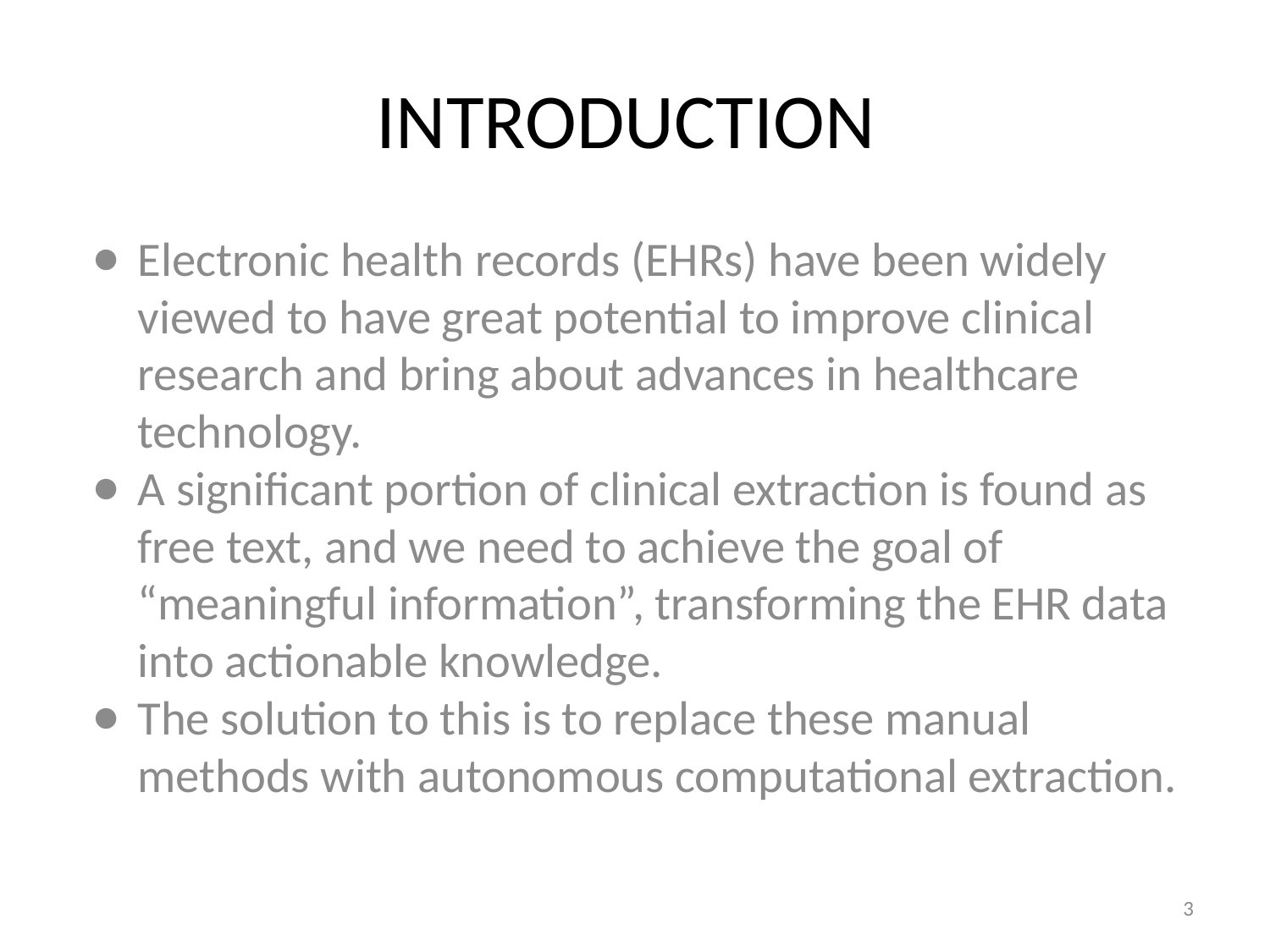

# INTRODUCTION
Electronic health records (EHRs) have been widely viewed to have great potential to improve clinical research and bring about advances in healthcare technology.
A significant portion of clinical extraction is found as free text, and we need to achieve the goal of “meaningful information”, transforming the EHR data into actionable knowledge.
The solution to this is to replace these manual methods with autonomous computational extraction.

3